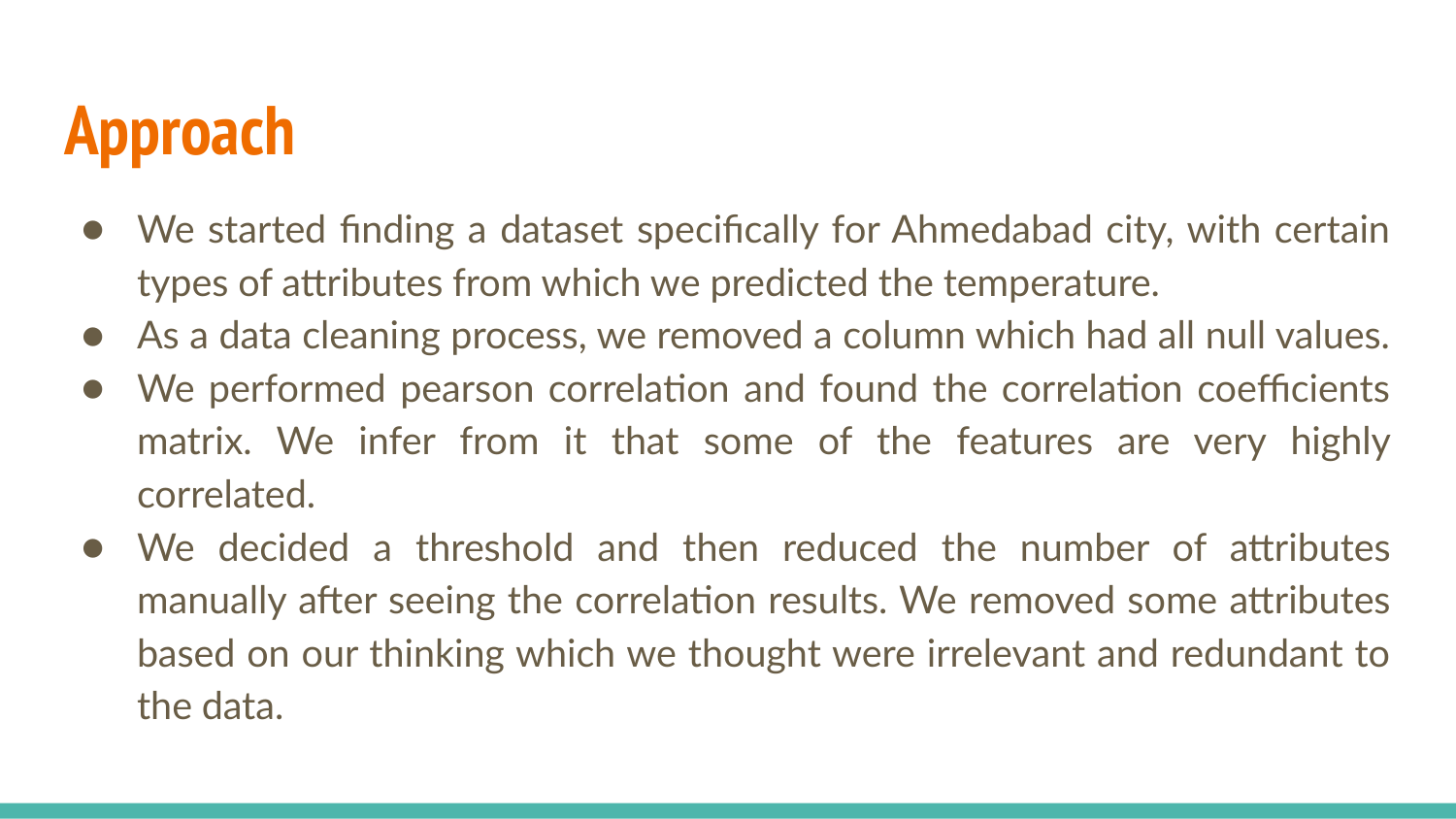

# Approach
We started finding a dataset specifically for Ahmedabad city, with certain types of attributes from which we predicted the temperature.
As a data cleaning process, we removed a column which had all null values.
We performed pearson correlation and found the correlation coefficients matrix. We infer from it that some of the features are very highly correlated.
We decided a threshold and then reduced the number of attributes manually after seeing the correlation results. We removed some attributes based on our thinking which we thought were irrelevant and redundant to the data.